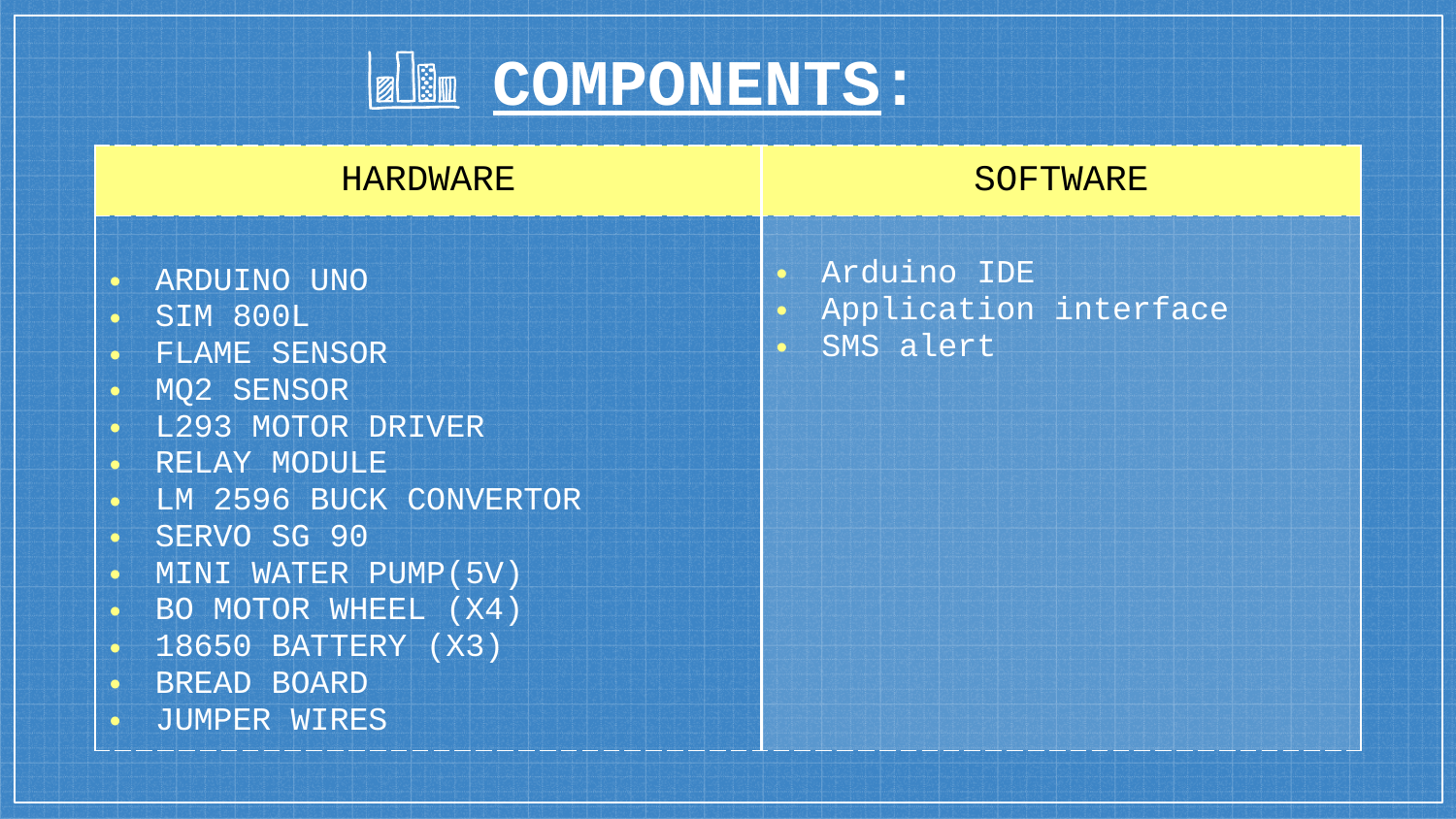

# COMPONENTS:

| HARDWARE | SOFTWARE |
| --- | --- |
| ARDUINO UNO SIM 800L FLAME SENSOR MQ2 SENSOR L293 MOTOR DRIVER RELAY MODULE LM 2596 BUCK CONVERTOR SERVO SG 90 MINI WATER PUMP(5V) BO MOTOR WHEEL (X4) 18650 BATTERY (X3) BREAD BOARD JUMPER WIRES | Arduino IDE Application interface SMS alert |